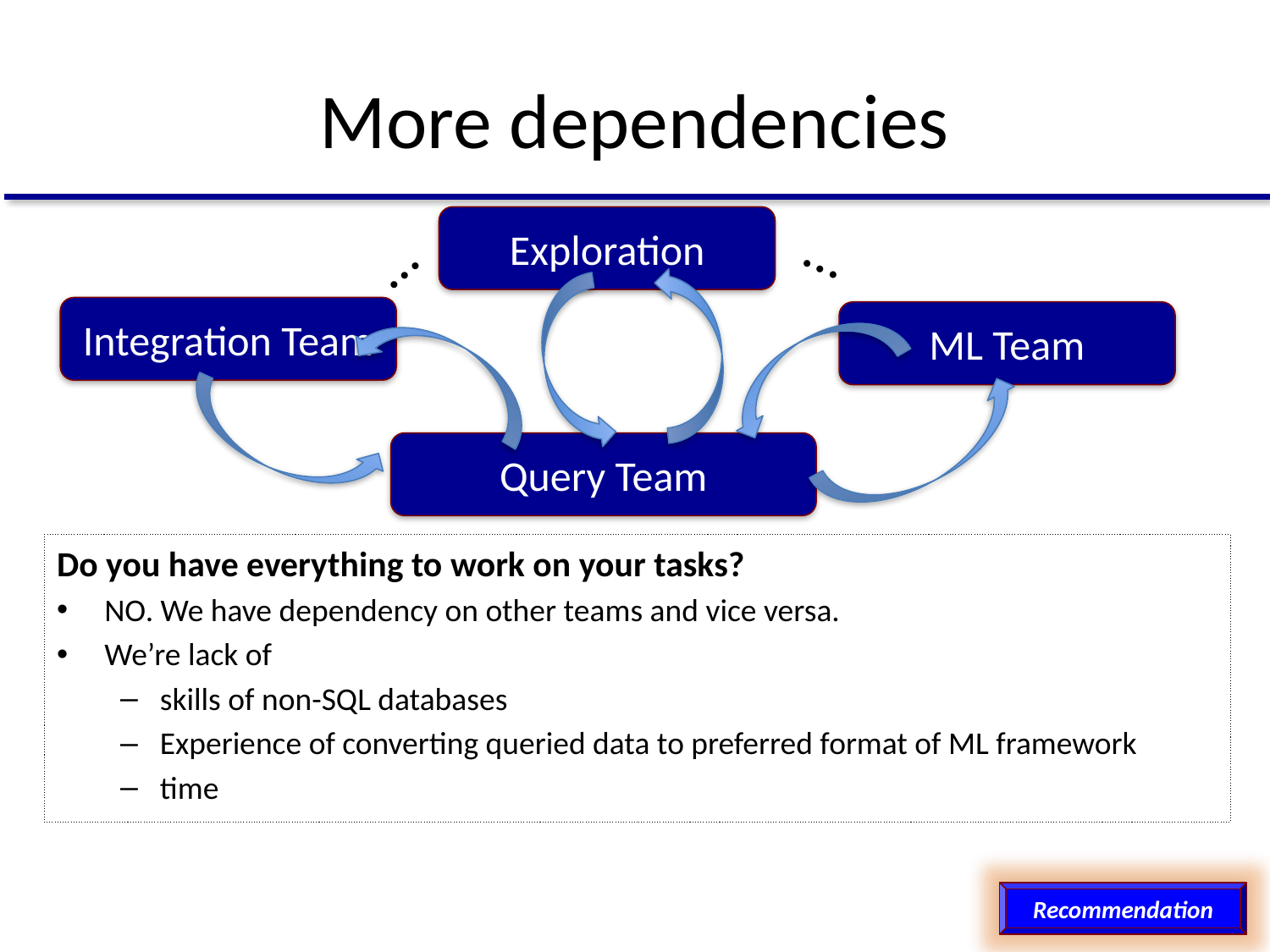

# More dependencies
…
Exploration
…
Integration Team
ML Team

Query Team
Do you have everything to work on your tasks?
NO. We have dependency on other teams and vice versa.
We’re lack of
skills of non-SQL databases
Experience of converting queried data to preferred format of ML framework
time

Recommendation